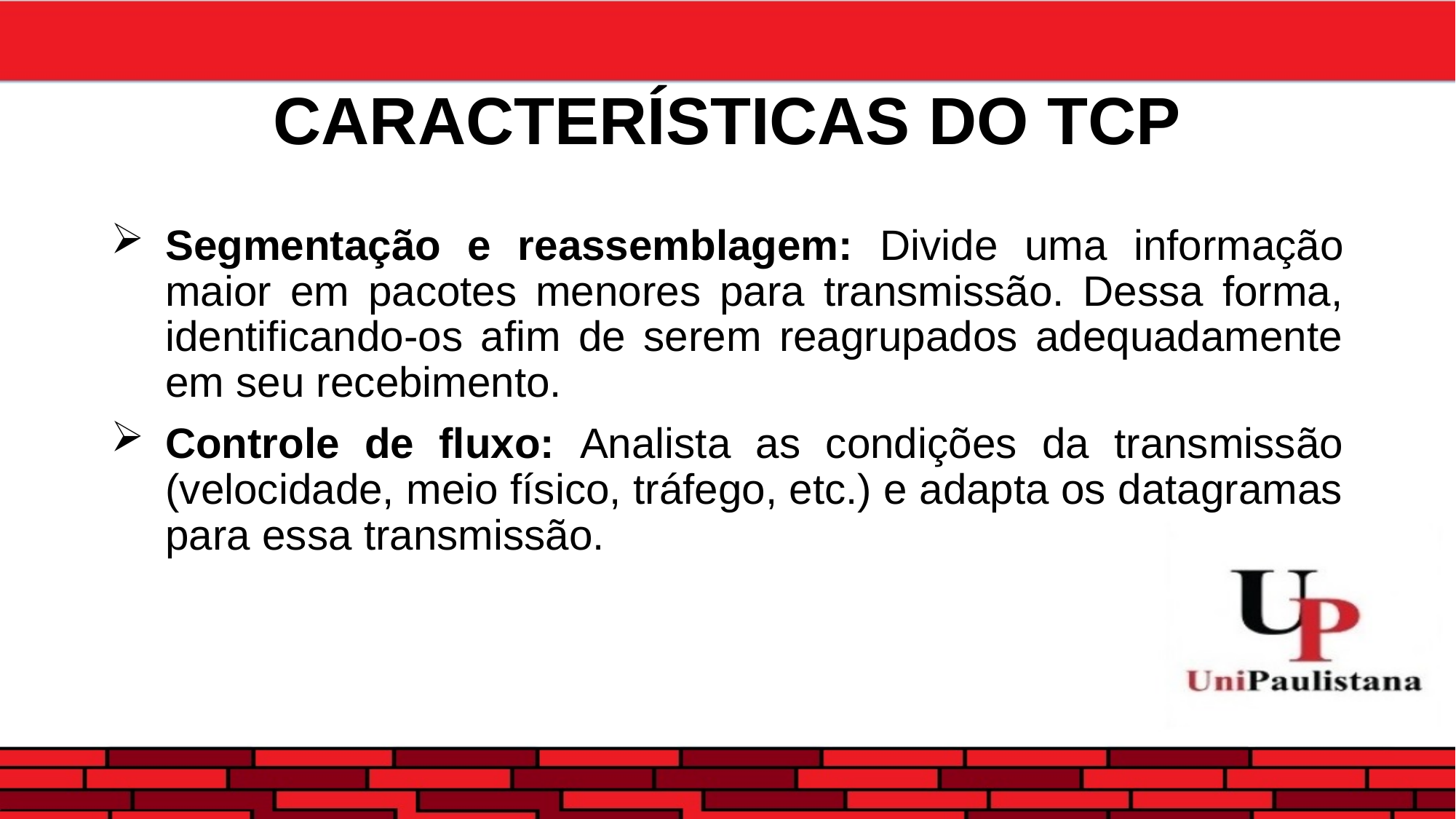

# CARACTERÍSTICAS DO TCP
Segmentação e reassemblagem: Divide uma informação maior em pacotes menores para transmissão. Dessa forma, identificando-os afim de serem reagrupados adequadamente em seu recebimento.
Controle de fluxo: Analista as condições da transmissão (velocidade, meio físico, tráfego, etc.) e adapta os datagramas para essa transmissão.